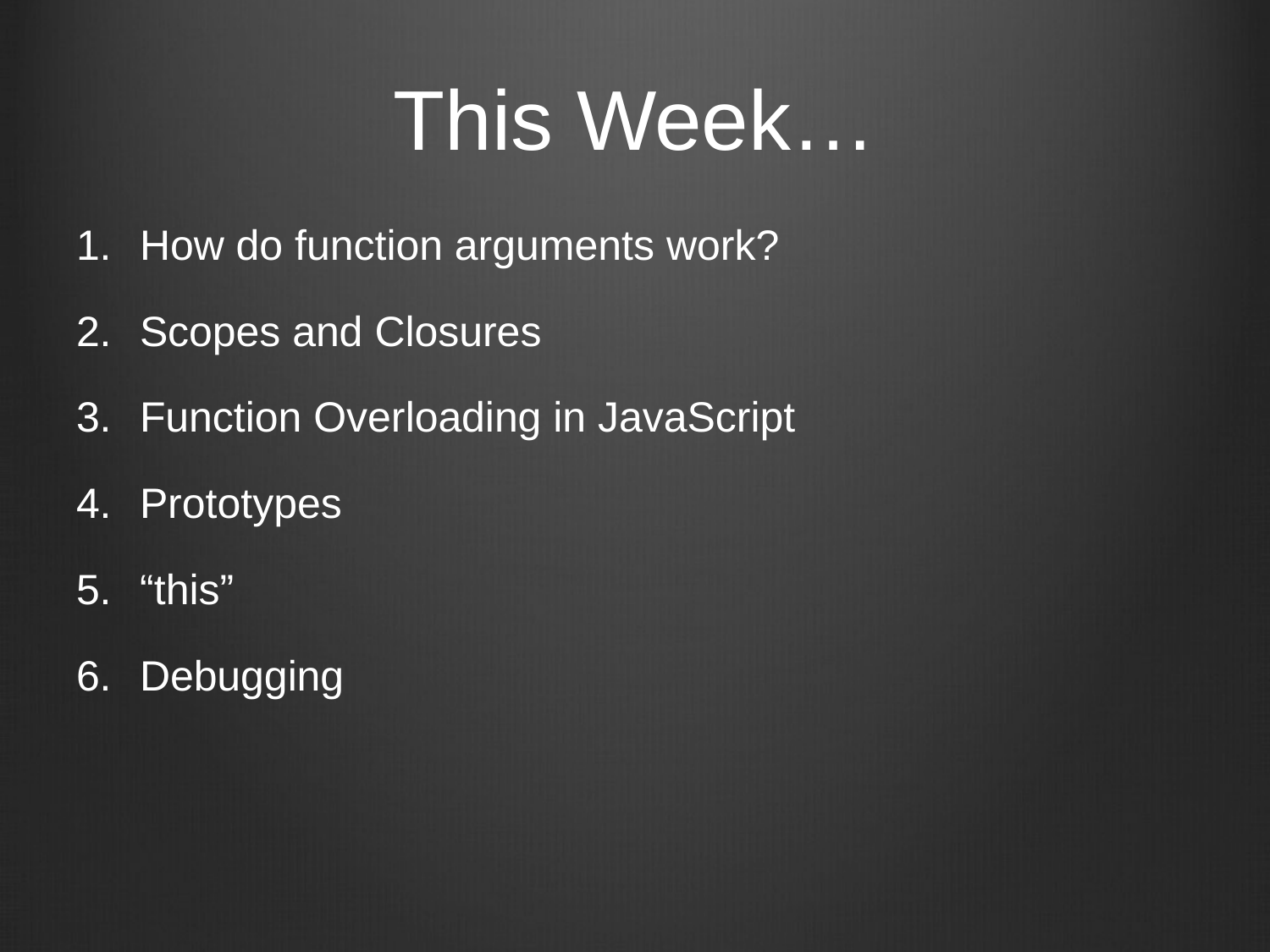

# This Week…
How do function arguments work?
Scopes and Closures
Function Overloading in JavaScript
Prototypes
“this”
Debugging